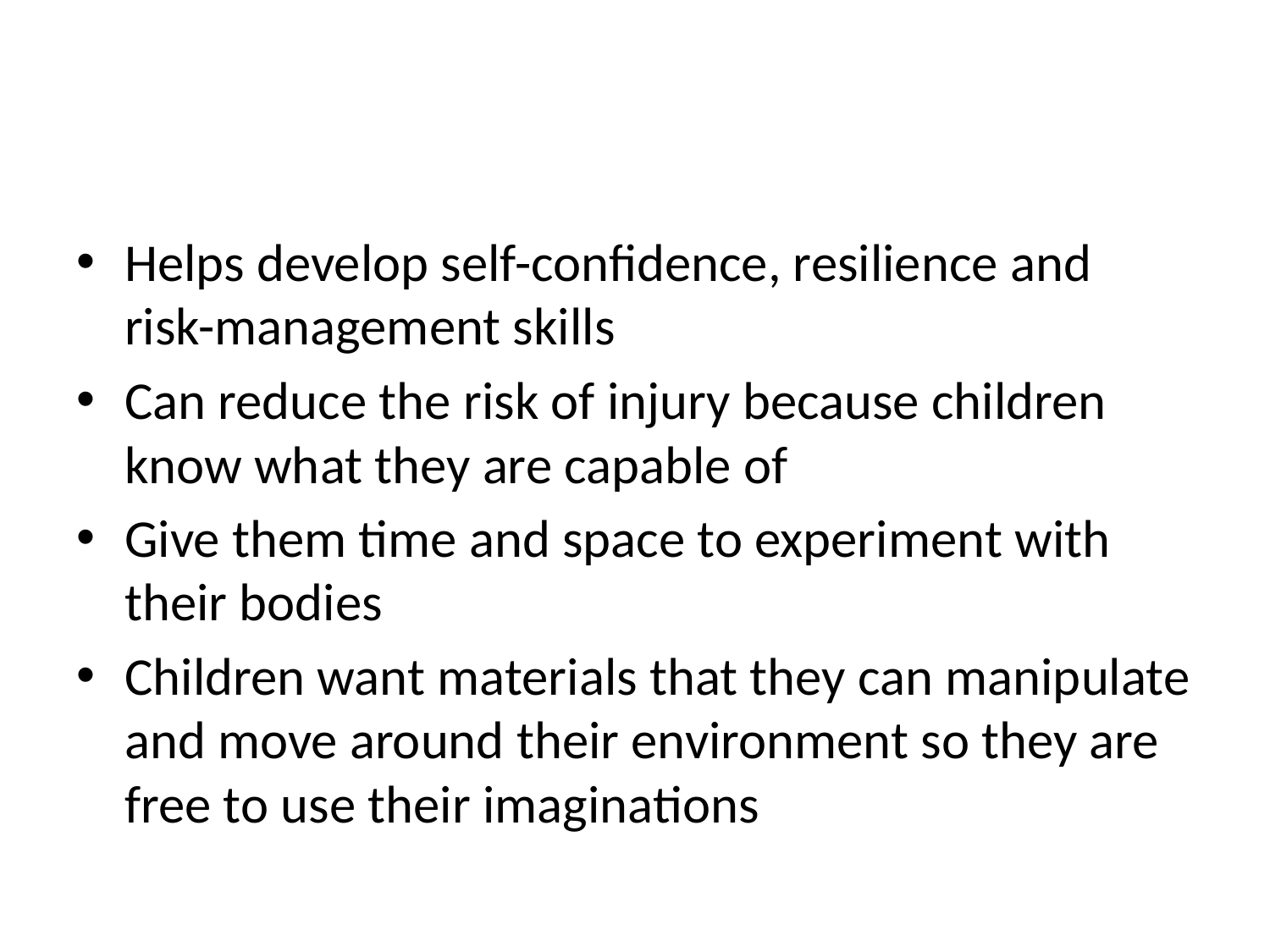

#
Helps develop self-confidence, resilience and risk-management skills
Can reduce the risk of injury because children know what they are capable of
Give them time and space to experiment with their bodies
Children want materials that they can manipulate and move around their environment so they are free to use their imaginations